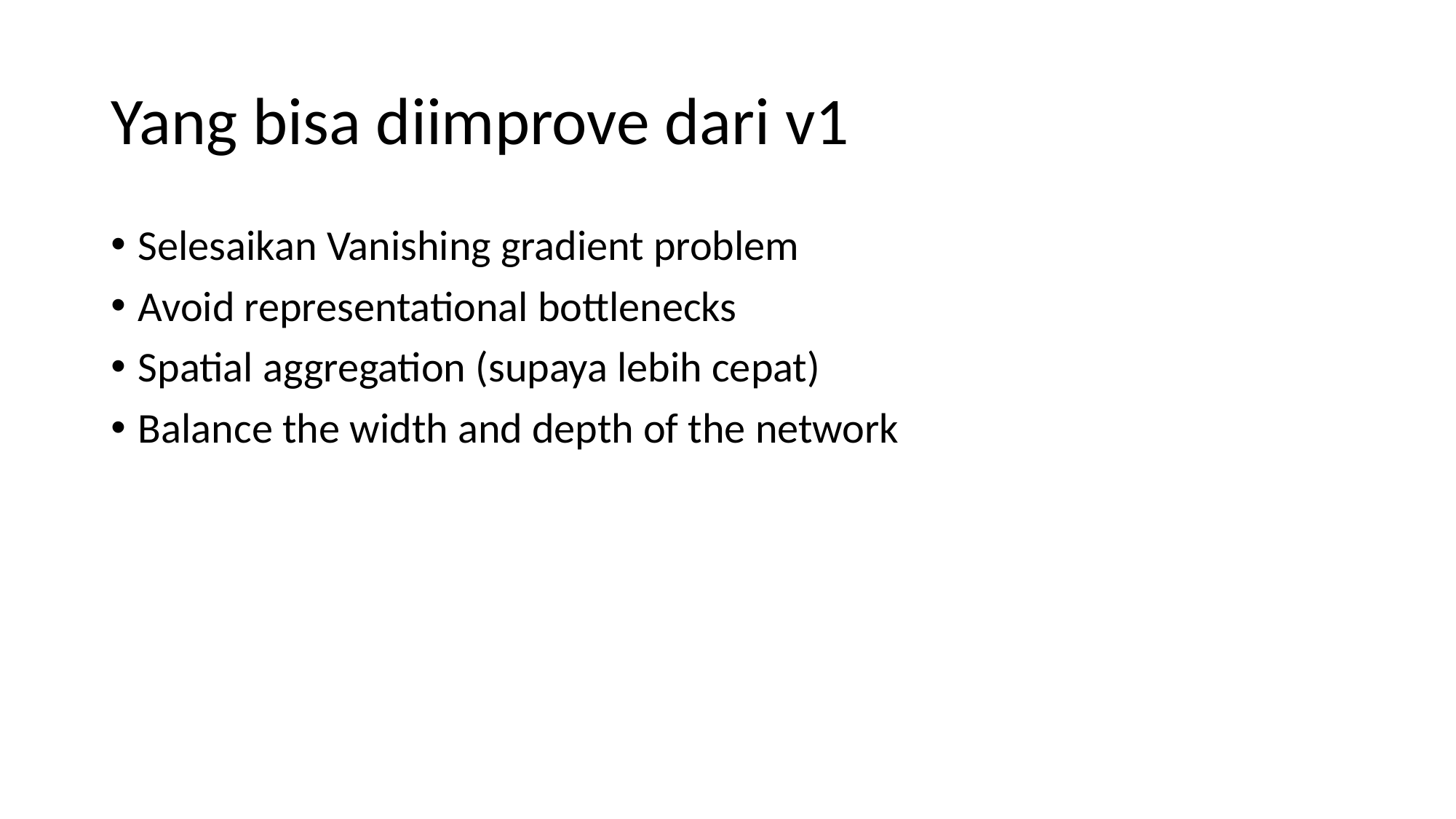

# Yang bisa diimprove dari v1
Selesaikan Vanishing gradient problem
Avoid representational bottlenecks
Spatial aggregation (supaya lebih cepat)
Balance the width and depth of the network